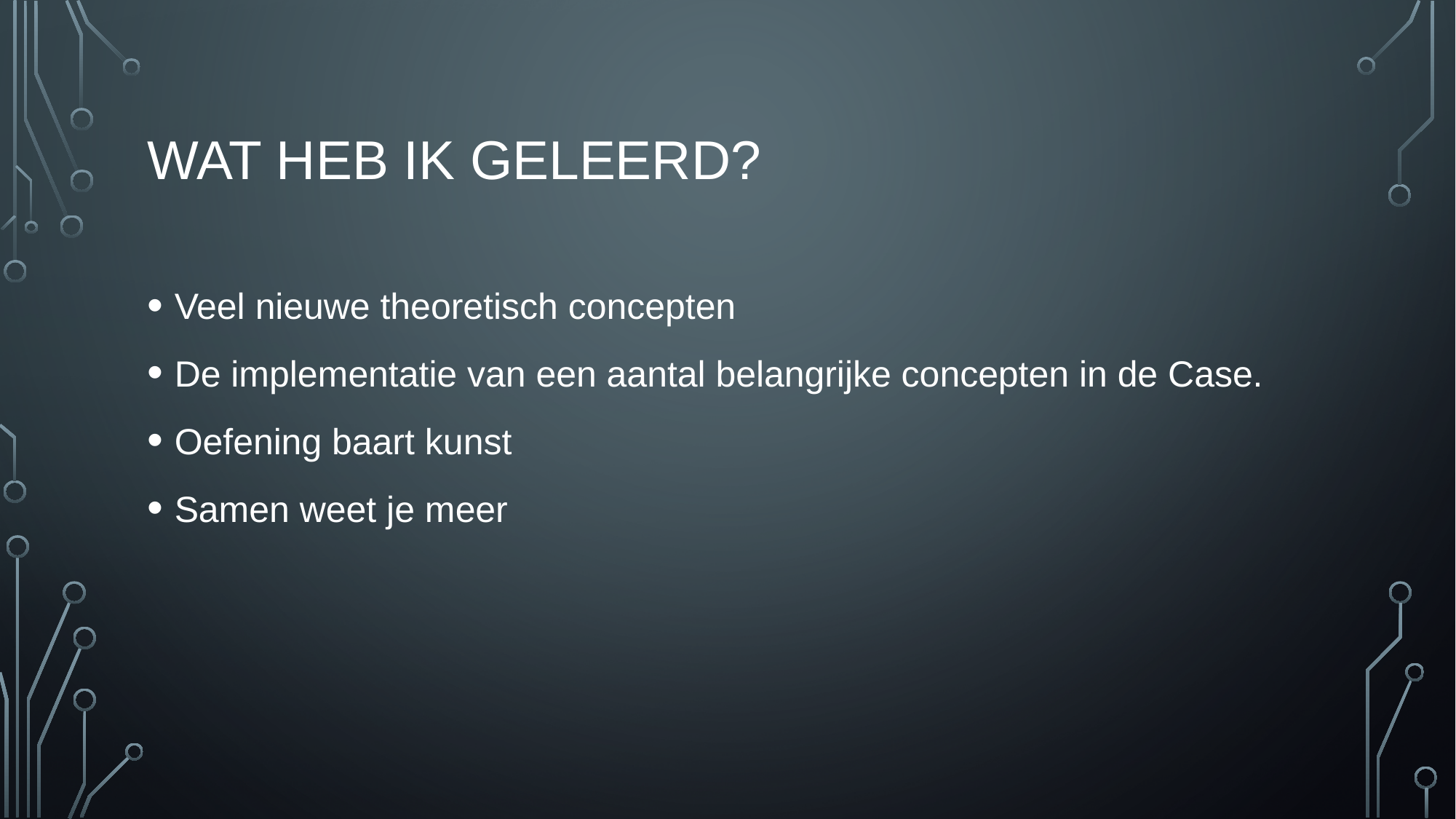

# Wat heb ik geleerd?
Veel nieuwe theoretisch concepten
De implementatie van een aantal belangrijke concepten in de Case.
Oefening baart kunst
Samen weet je meer